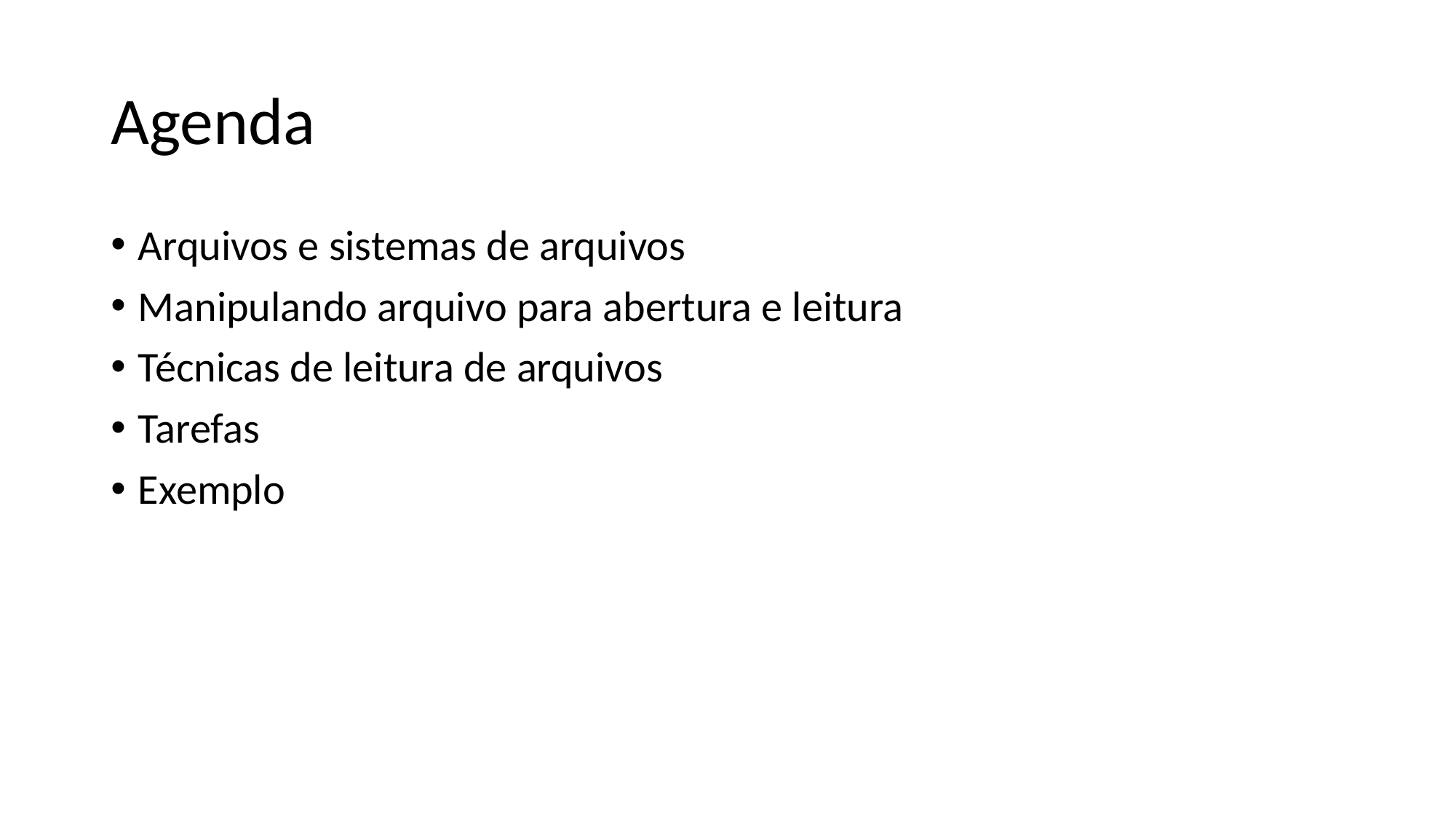

# Agenda
Arquivos e sistemas de arquivos
Manipulando arquivo para abertura e leitura
Técnicas de leitura de arquivos
Tarefas
Exemplo